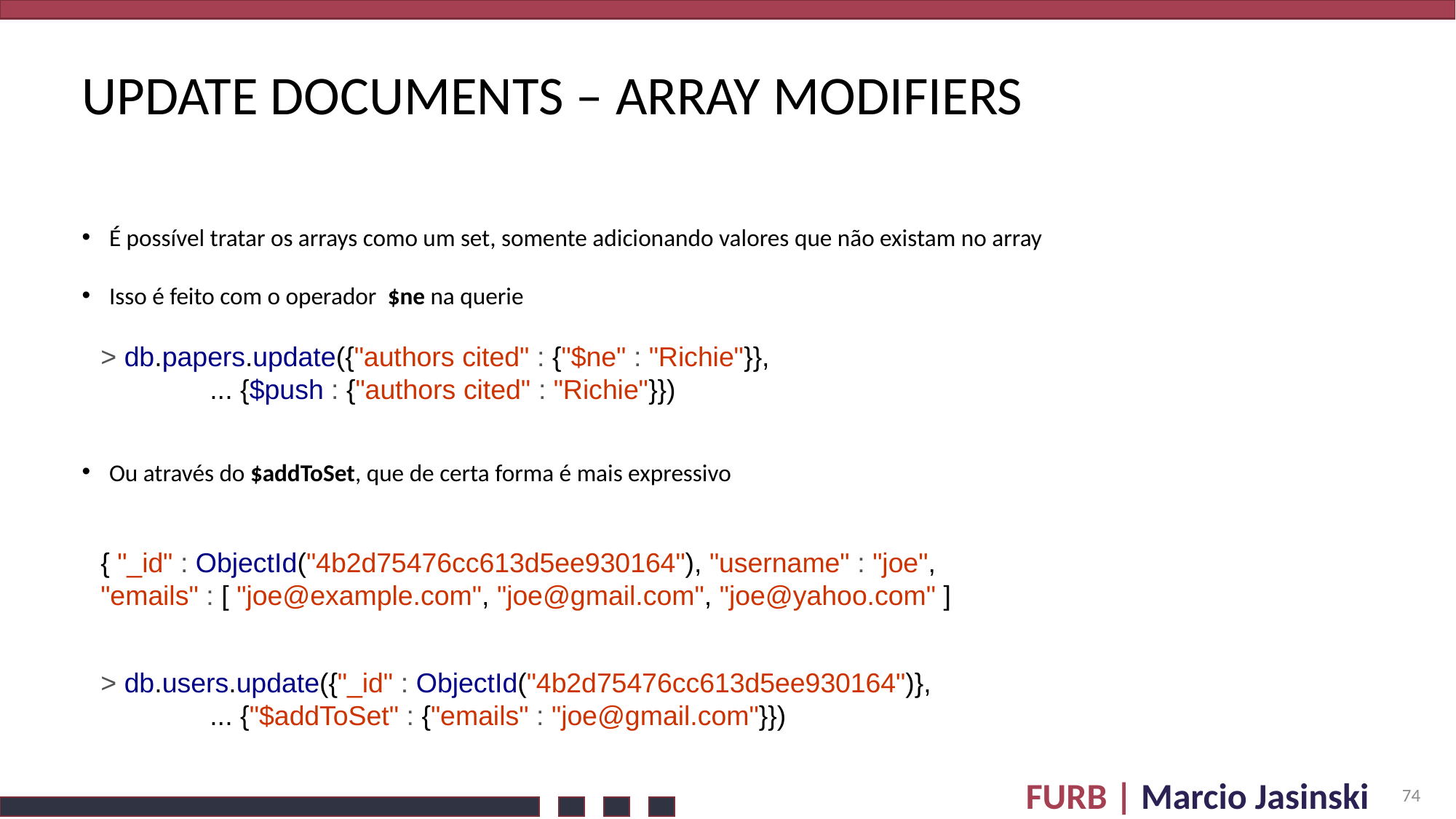

# update Documents – ARRAY MODIFIERS
É possível tratar os arrays como um set, somente adicionando valores que não existam no array
Isso é feito com o operador  $ne na querie

Ou através do $addToSet, que de certa forma é mais expressivo

> db.papers.update({"authors cited" : {"$ne" : "Richie"}},
	... {$push : {"authors cited" : "Richie"}})

{ "_id" : ObjectId("4b2d75476cc613d5ee930164"), "username" : "joe",
"emails" : [ "joe@example.com", "joe@gmail.com", "joe@yahoo.com" ]
> db.users.update({"_id" : ObjectId("4b2d75476cc613d5ee930164")},
	... {"$addToSet" : {"emails" : "joe@gmail.com"}})
74